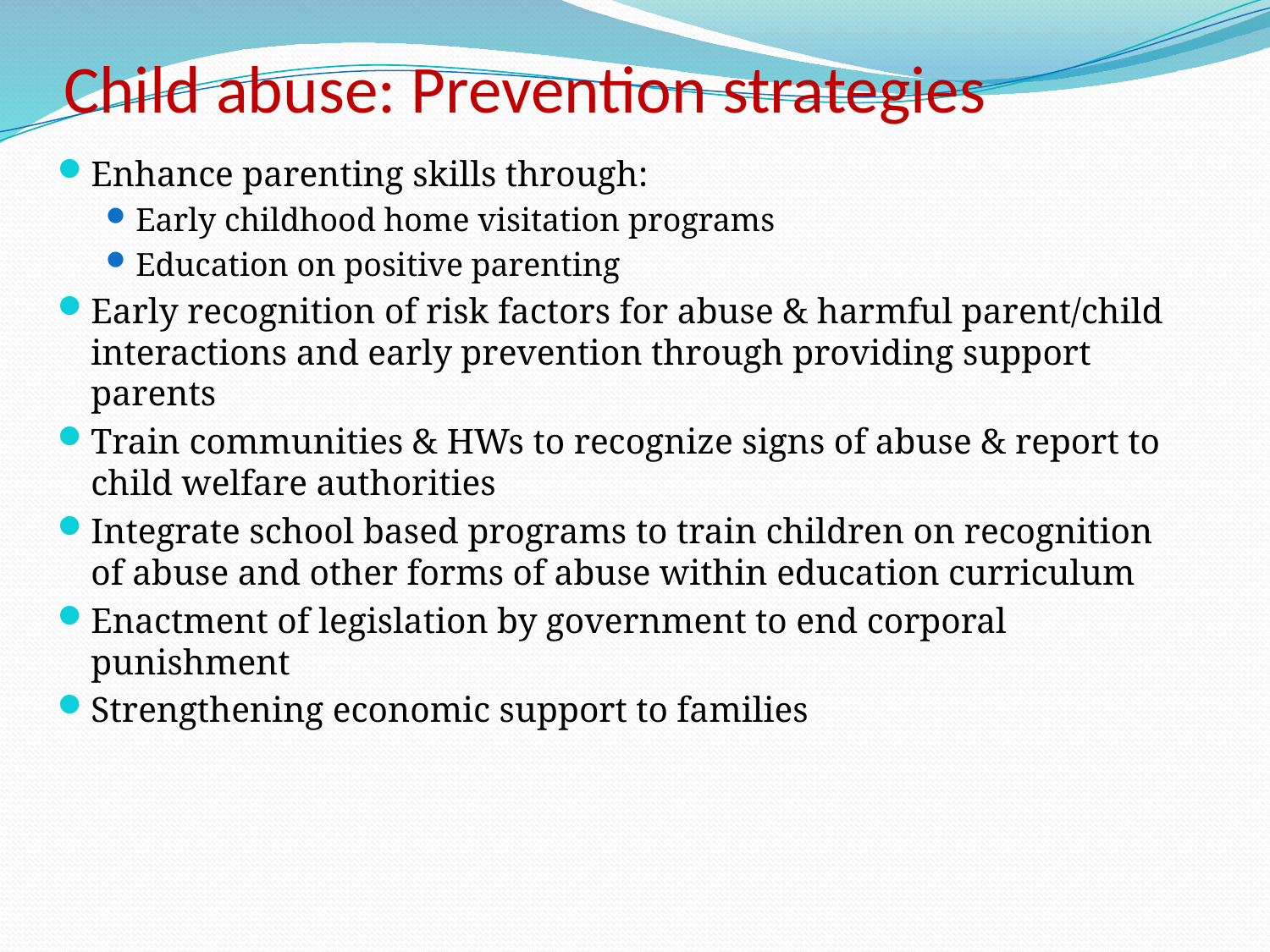

# Child abuse: Prevention strategies
Enhance parenting skills through:
Early childhood home visitation programs
Education on positive parenting
Early recognition of risk factors for abuse & harmful parent/child interactions and early prevention through providing support parents
Train communities & HWs to recognize signs of abuse & report to child welfare authorities
Integrate school based programs to train children on recognition of abuse and other forms of abuse within education curriculum
Enactment of legislation by government to end corporal punishment
Strengthening economic support to families